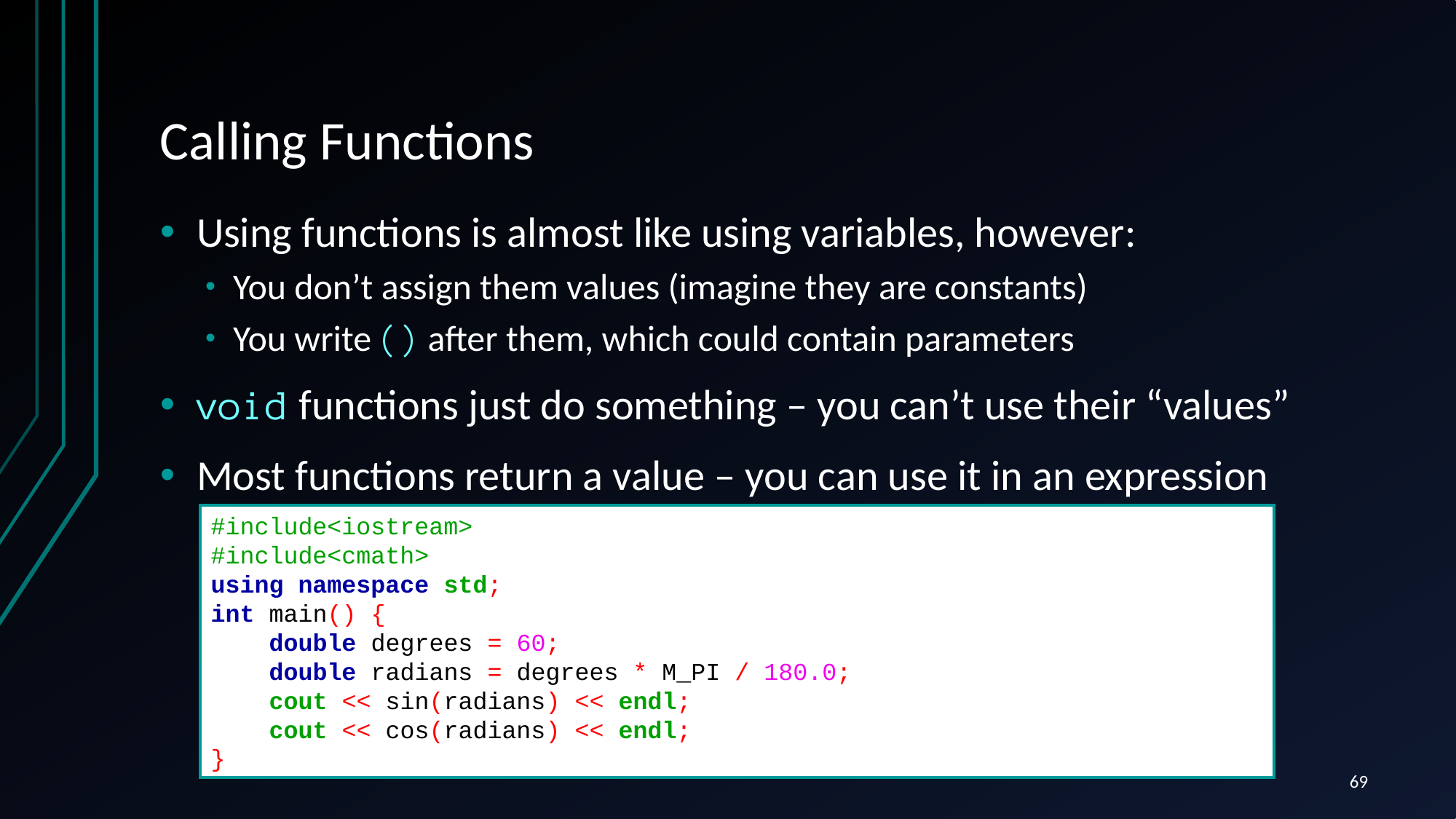

# Calling Functions
Using functions is almost like using variables, however:
You don’t assign them values (imagine they are constants)
You write () after them, which could contain parameters
void functions just do something – you can’t use their “values”
Most functions return a value – you can use it in an expression

#include<iostream>
#include<cmath>
using namespace std;
int main() {
    double degrees = 60;
    double radians = degrees * M_PI / 180.0;
    cout << sin(radians) << endl;
    cout << cos(radians) << endl;
}
69